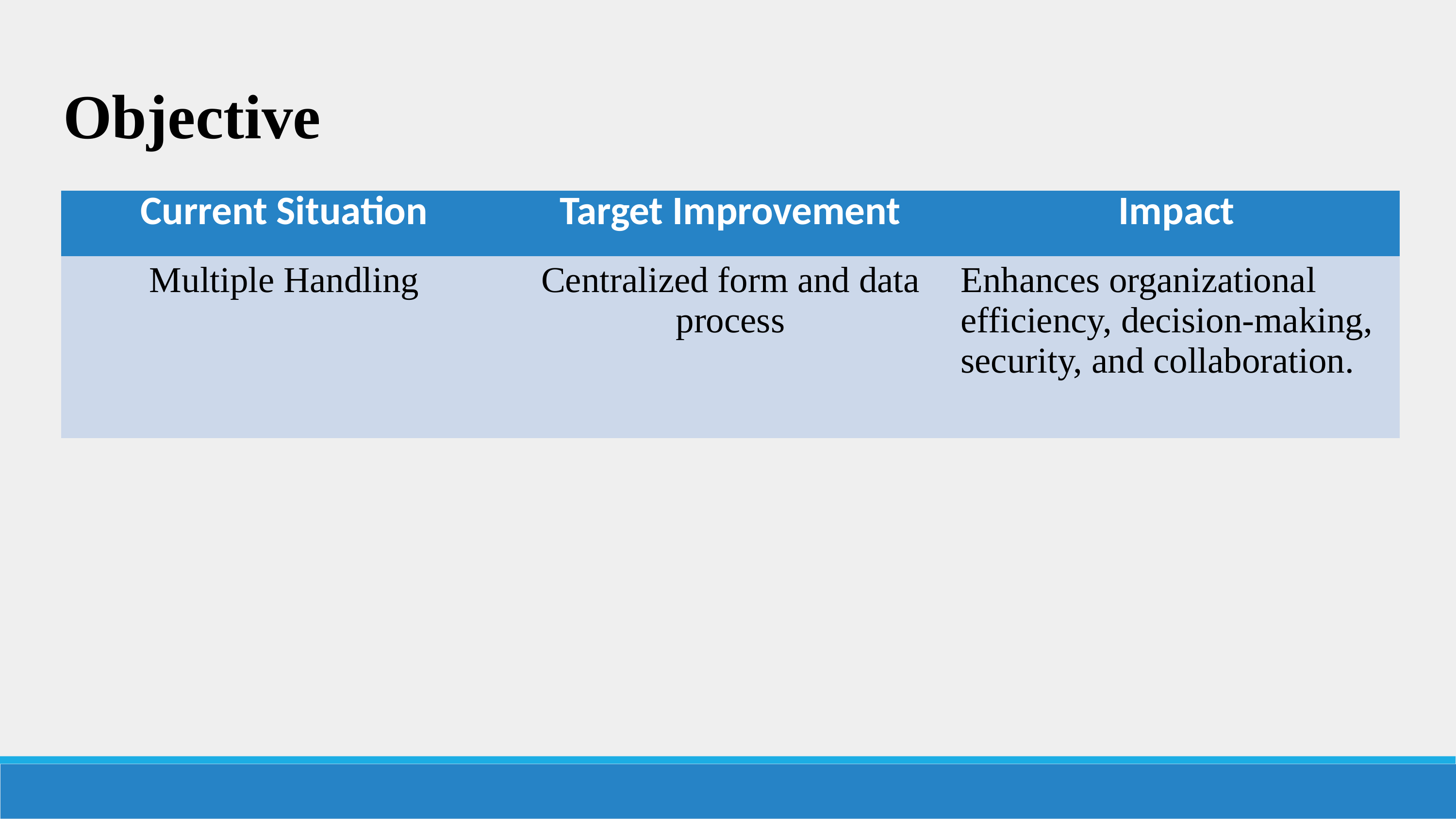

Objective
| Current Situation | Target Improvement | Impact |
| --- | --- | --- |
| Multiple Handling | Centralized form and data process | Enhances organizational efficiency, decision-making, security, and collaboration. |